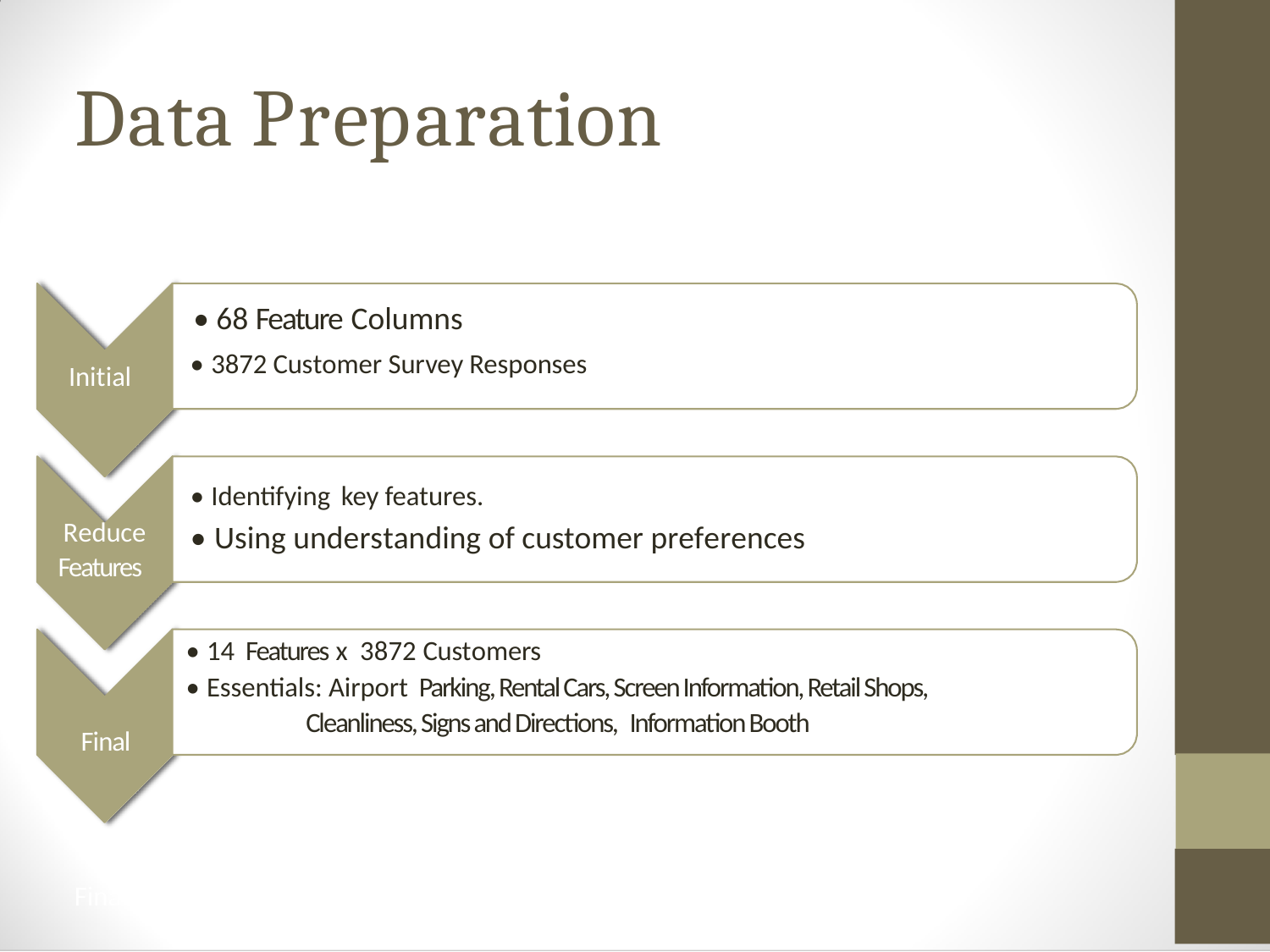

Data Preparation

• 68 Feature Columns

• 3872 Customer Survey Responses
Initial

• Identifying key features.
• Using understanding of customer preferences

Reduce
Features

• 14 Features x  3872 Customers
• Essentials: Airport Parking, Rental Cars, Screen Information, Retail Shops,
                           Cleanliness, Signs and Directions, Information Booth

Final

Final